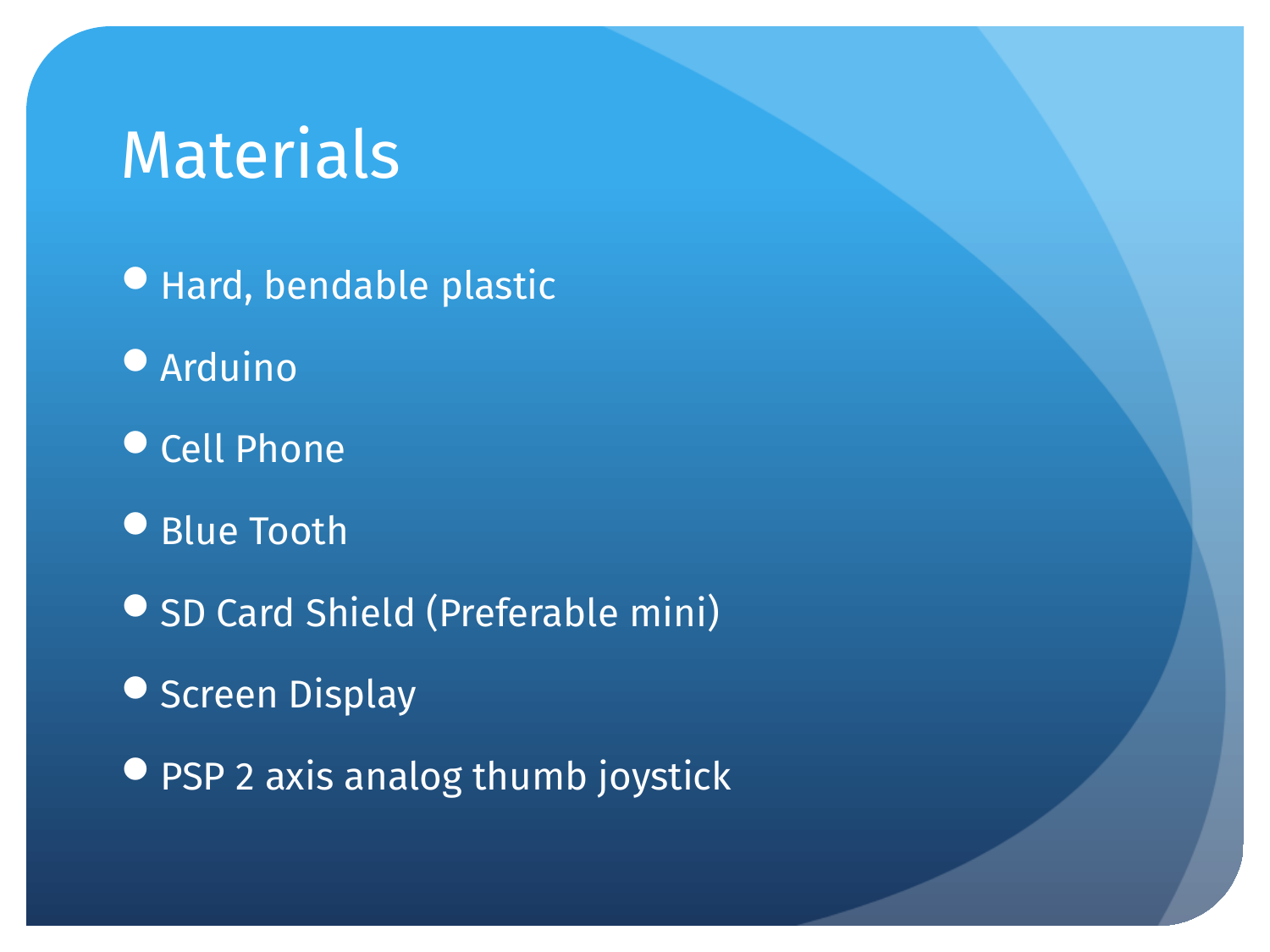

# Materials
Hard, bendable plastic
Arduino
Cell Phone
Blue Tooth
SD Card Shield (Preferable mini)
Screen Display
PSP 2 axis analog thumb joystick